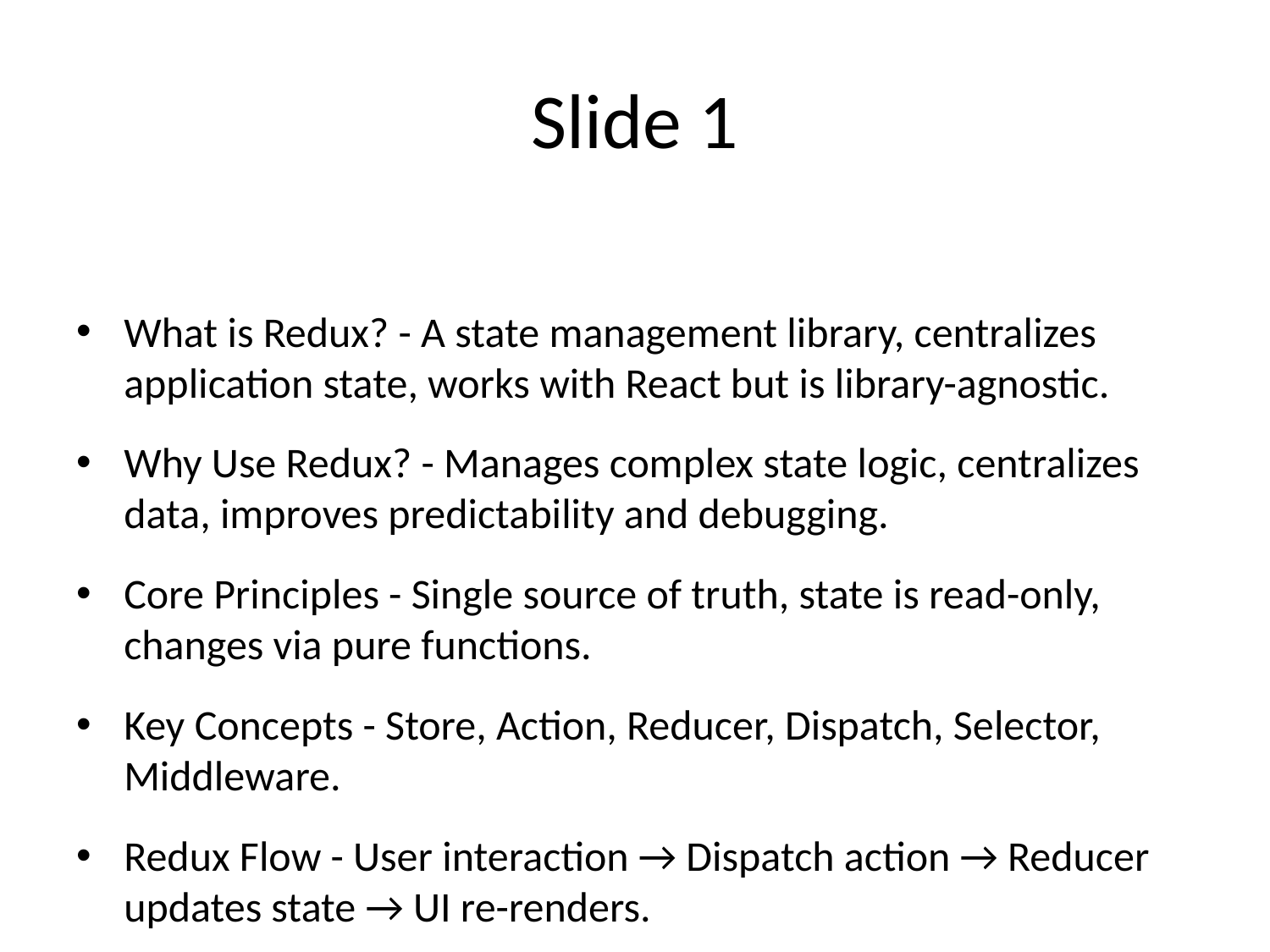

# Slide 1

What is Redux? - A state management library, centralizes application state, works with React but is library-agnostic.
Why Use Redux? - Manages complex state logic, centralizes data, improves predictability and debugging.
Core Principles - Single source of truth, state is read-only, changes via pure functions.
Key Concepts - Store, Action, Reducer, Dispatch, Selector, Middleware.
Redux Flow - User interaction → Dispatch action → Reducer updates state → UI re-renders.
Integration with React - Use react-redux, Provider, useSelector, useDispatch.
Modern Redux (RTK) - Simplifies Redux logic, reduces boilerplate, includes createSlice and createAsyncThunk.
When NOT to Use Redux? - Small apps, simple state, or when Context API/useState suffices.
Benefits - Centralized state, predictable transitions, easy debugging, scalable architecture.
Common Middleware - redux-thunk, redux-saga, logger.
Best Practices - Pure reducers, normalized state, avoid non-serializable data.